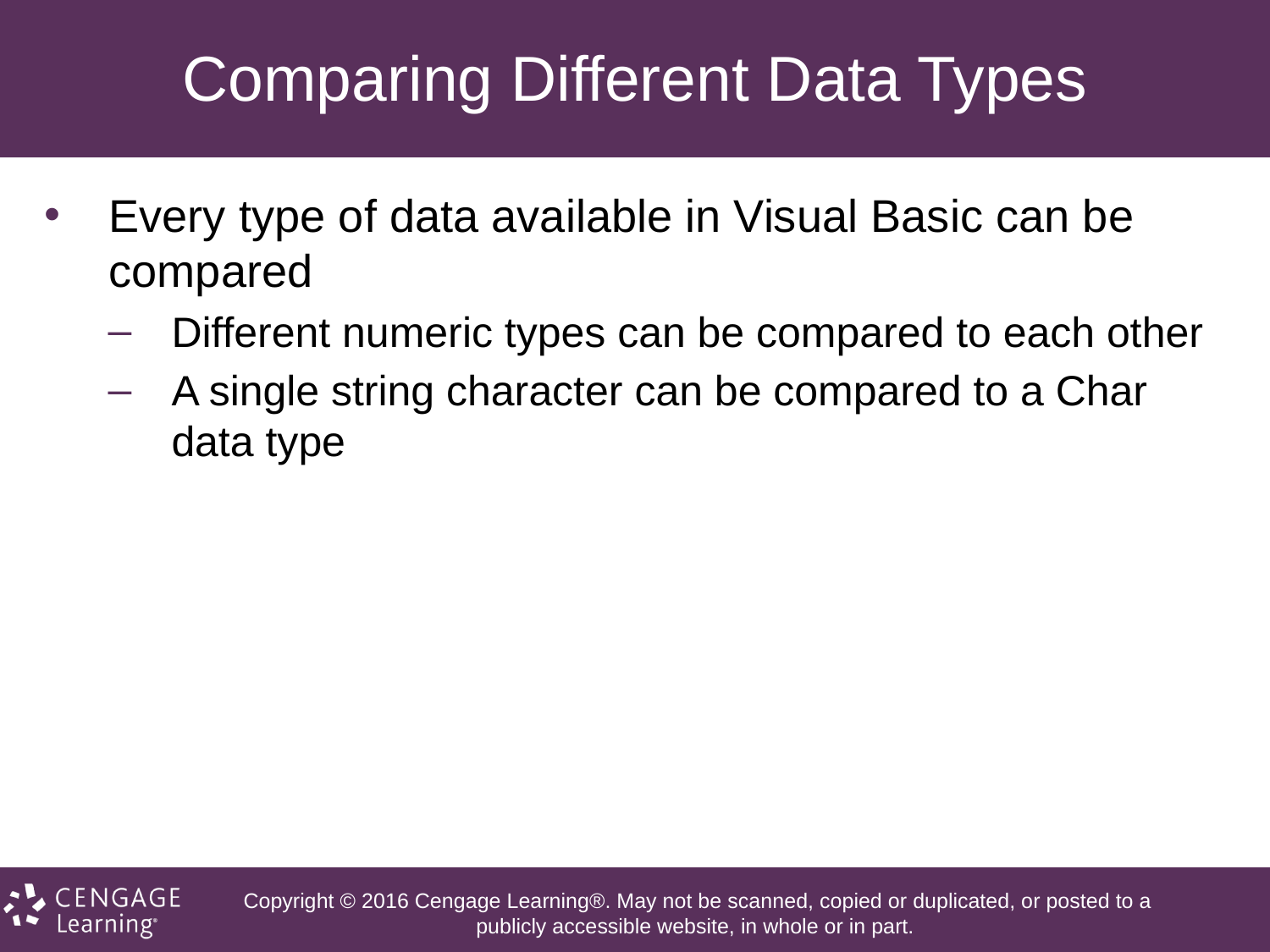

# Comparing Different Data Types
Every type of data available in Visual Basic can be compared
Different numeric types can be compared to each other
A single string character can be compared to a Char data type